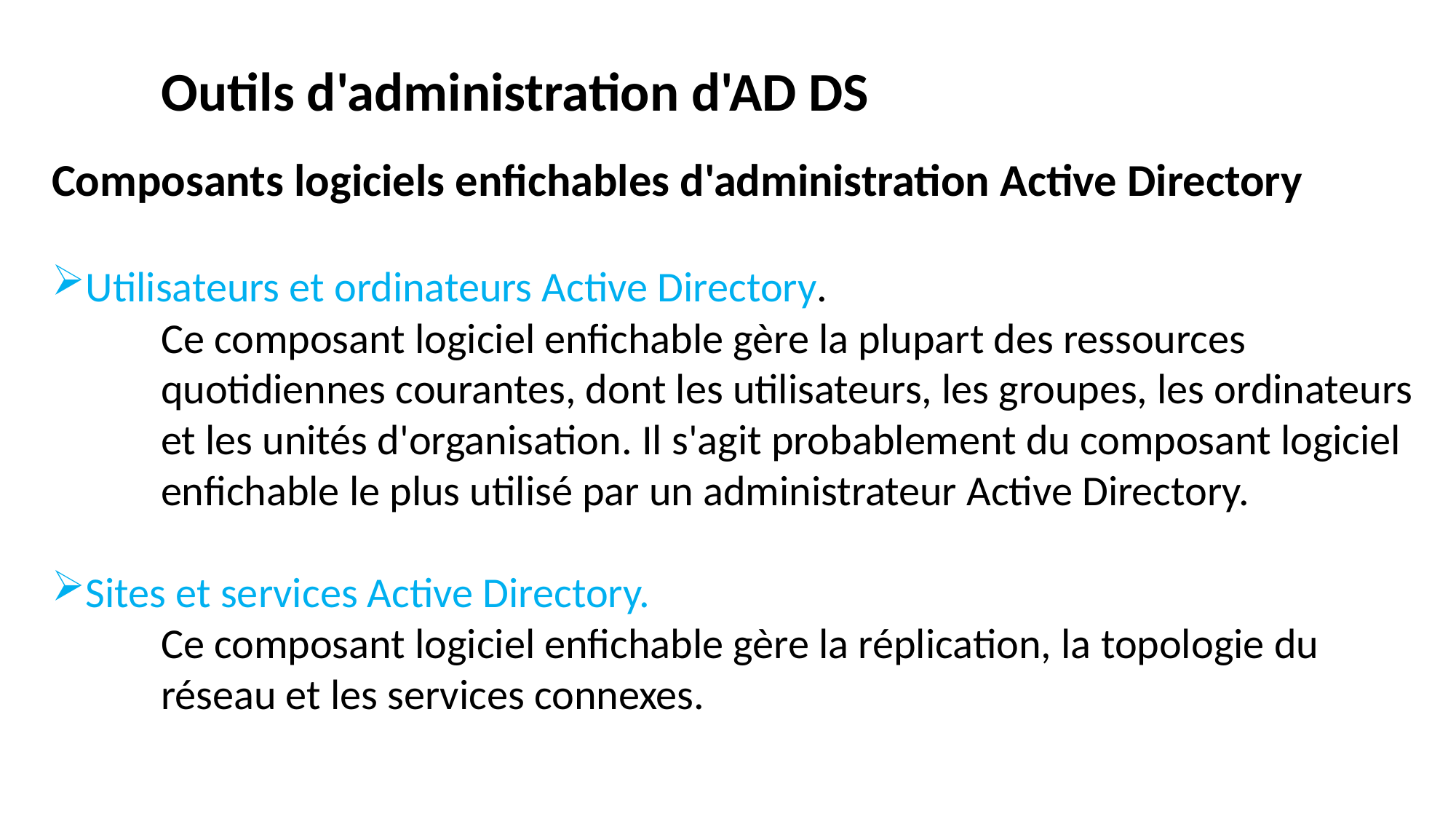

Outils d'administration d'AD DS
Composants logiciels enfichables d'administration Active Directory

Utilisateurs et ordinateurs Active Directory.
Ce composant logiciel enfichable gère la plupart des ressources quotidiennes courantes, dont les utilisateurs, les groupes, les ordinateurs et les unités d'organisation. Il s'agit probablement du composant logiciel enfichable le plus utilisé par un administrateur Active Directory.

Sites et services Active Directory.
Ce composant logiciel enfichable gère la réplication, la topologie du réseau et les services connexes.